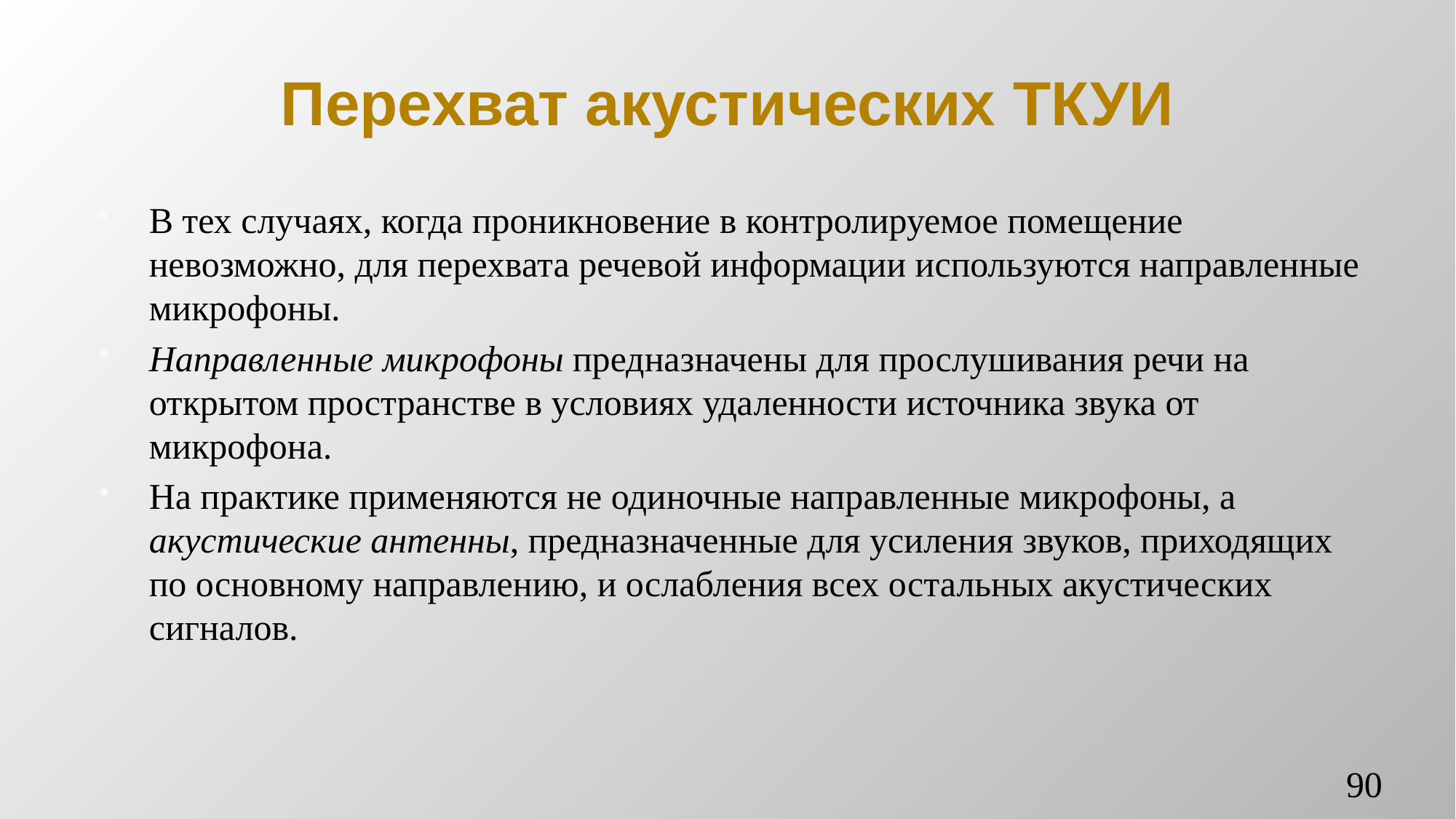

# Перехват акустических ТКУИ
В тех случаях, когда проникновение в контролируемое помещение невозможно, для перехвата речевой информации используются направленные микрофоны.
Направленные микрофоны предназначены для прослушивания речи на открытом пространстве в условиях удаленности источника звука от микрофона.
На практике применяются не одиночные направленные микрофоны, а акустические антенны, предназначенные для усиления звуков, приходящих по основному направлению, и ослабления всех остальных акустических сигналов.
90